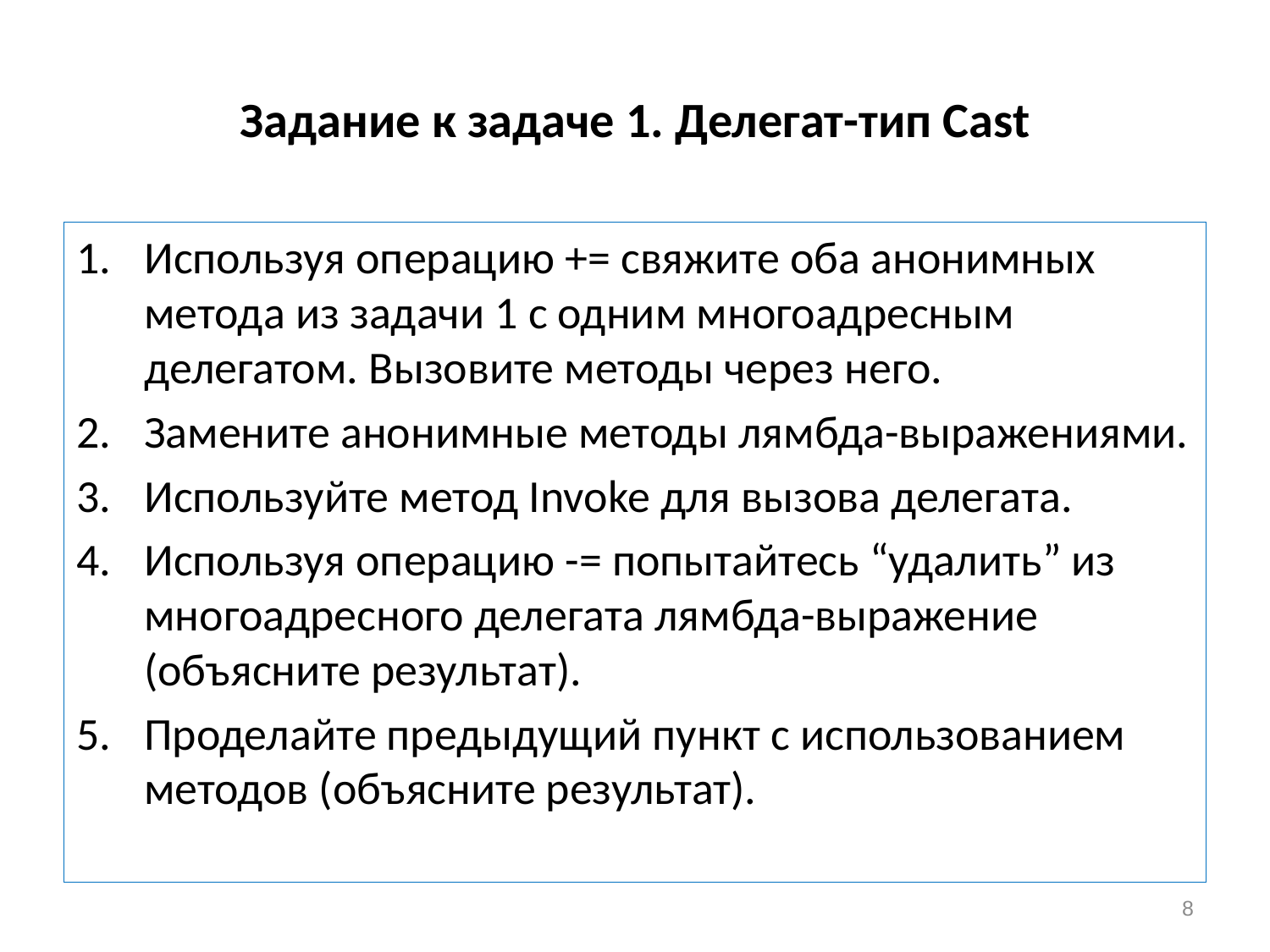

# Задание к задаче 1. Делегат-тип Cast
Используя операцию += свяжите оба анонимных метода из задачи 1 с одним многоадресным делегатом. Вызовите методы через него.
Замените анонимные методы лямбда-выражениями.
Используйте метод Invoke для вызова делегата.
Используя операцию -= попытайтесь “удалить” из многоадресного делегата лямбда-выражение (объясните результат).
Проделайте предыдущий пункт с использованием методов (объясните результат).

8